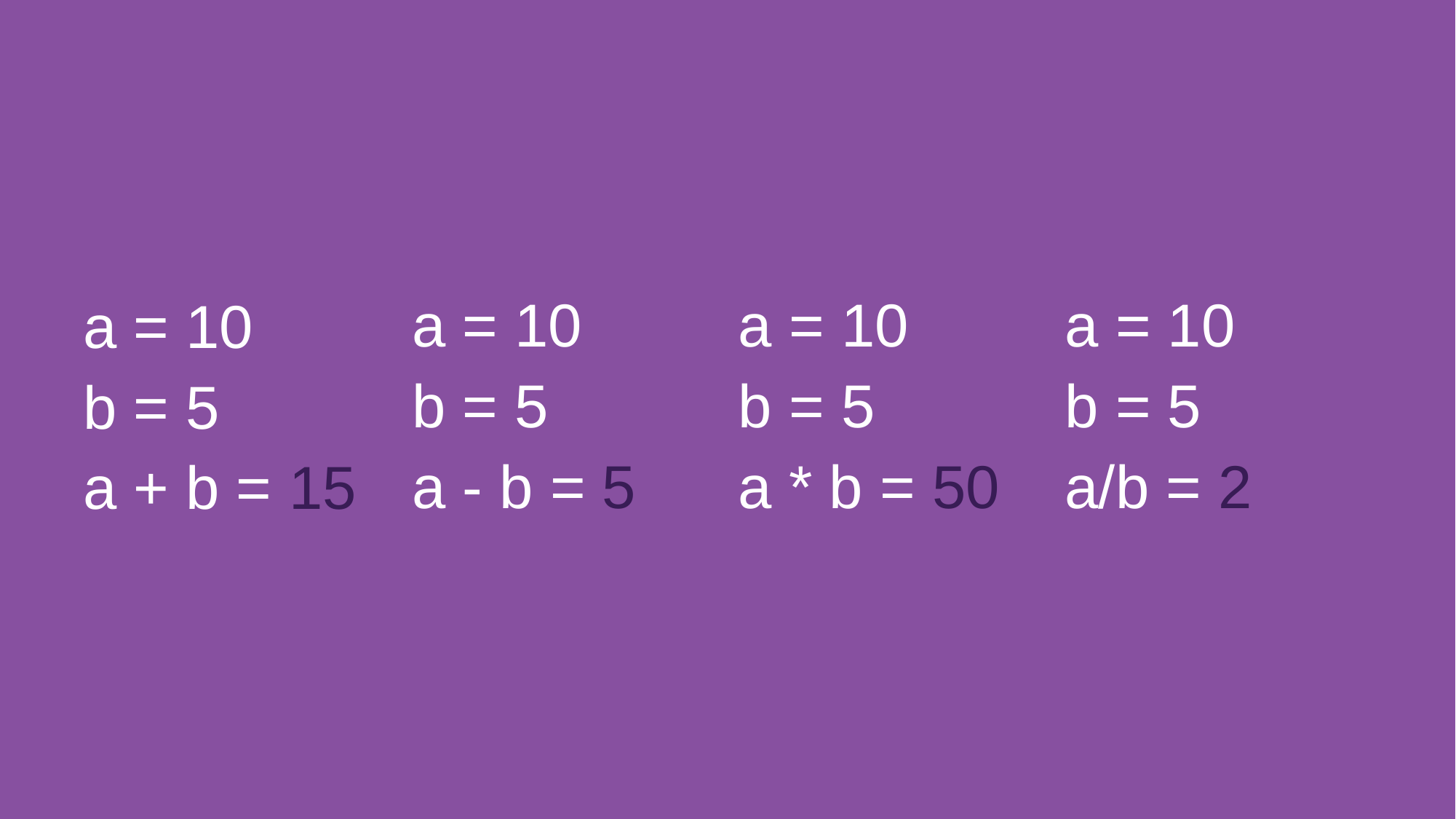

a = 10
b = 5
a - b = 5
a = 10
b = 5
a * b = 50
a = 10
b = 5
a/b = 2
a = 10
b = 5
a + b = 15